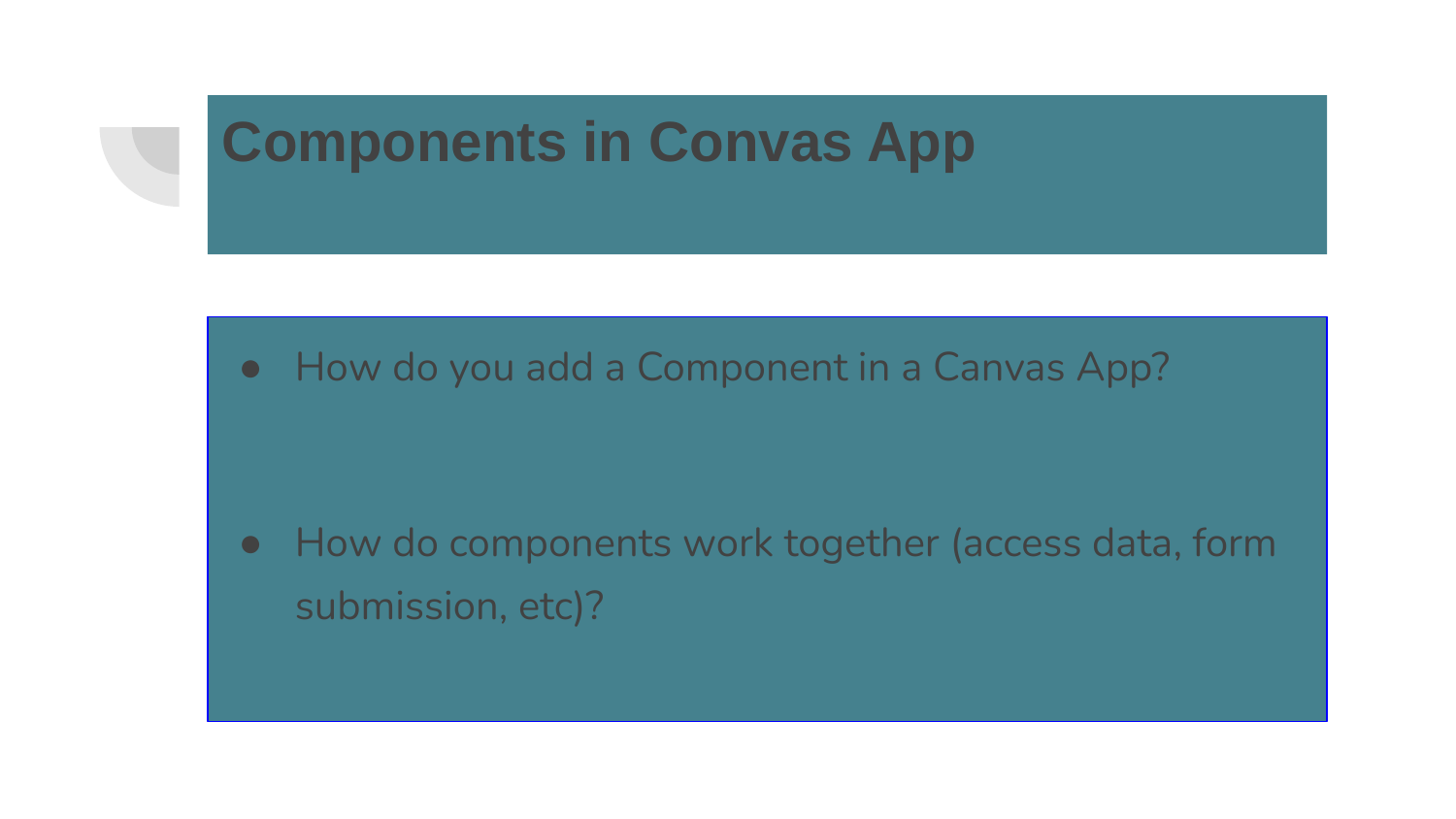

# Components in Convas App
How do you add a Component in a Canvas App?

How do components work together (access data, form submission, etc)?